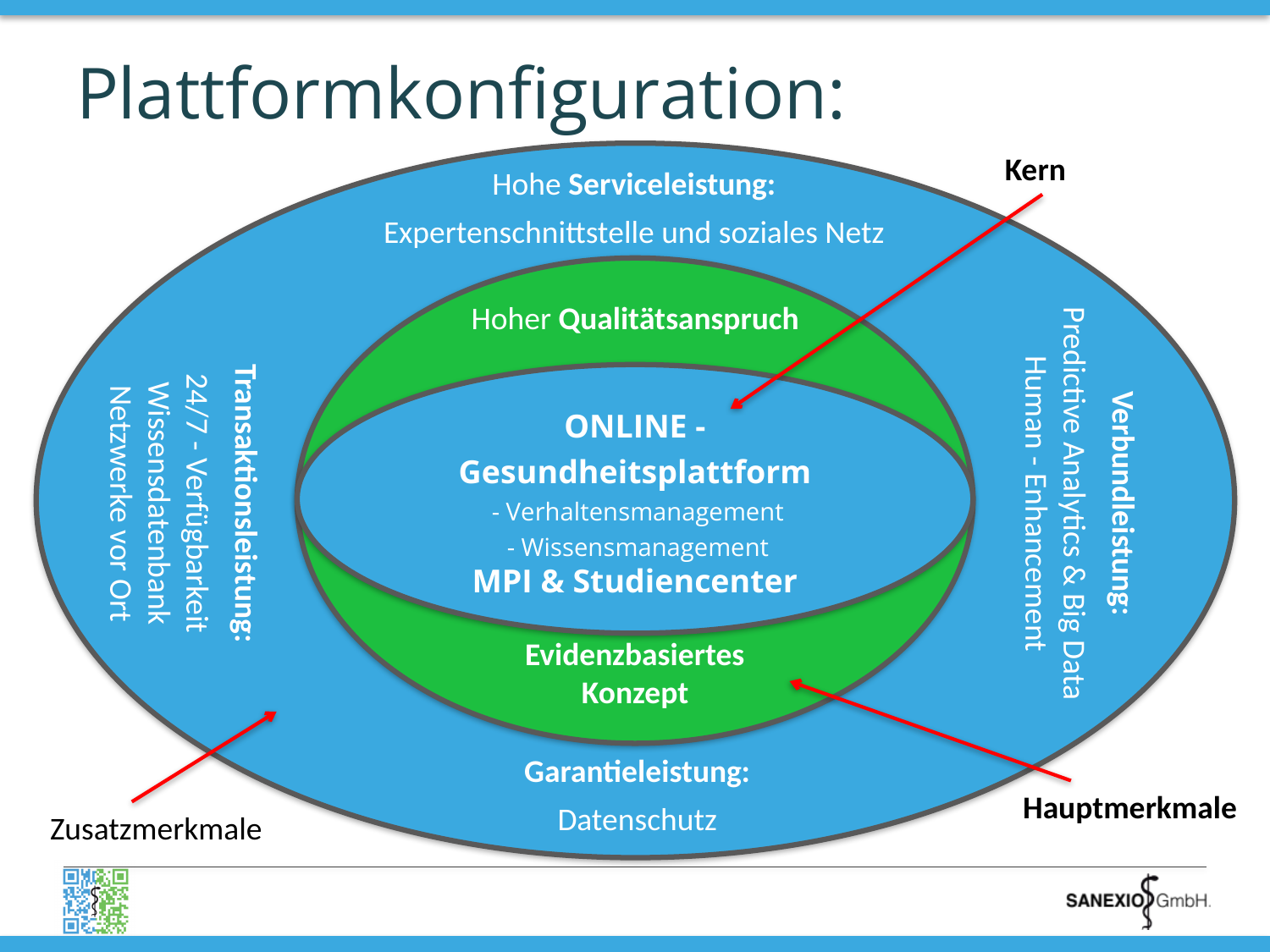

# Plattformkonfiguration:

Kern
Hohe Serviceleistung:
Expertenschnittstelle und soziales Netz

Evidenzbasiertes
Konzept
Hoher Qualitätsanspruch
ONLINE - Gesundheitsplattform
 - Verhaltensmanagement
 - Wissensmanagement
MPI & Studiencenter
Verbundleistung:
Predictive Analytics & Big Data
Human - Enhancement

Transaktionsleistung:
24/7 - Verfügbarkeit
Wissensdatenbank
Netzwerke vor Ort
Garantieleistung:
Datenschutz
Hauptmerkmale
Zusatzmerkmale